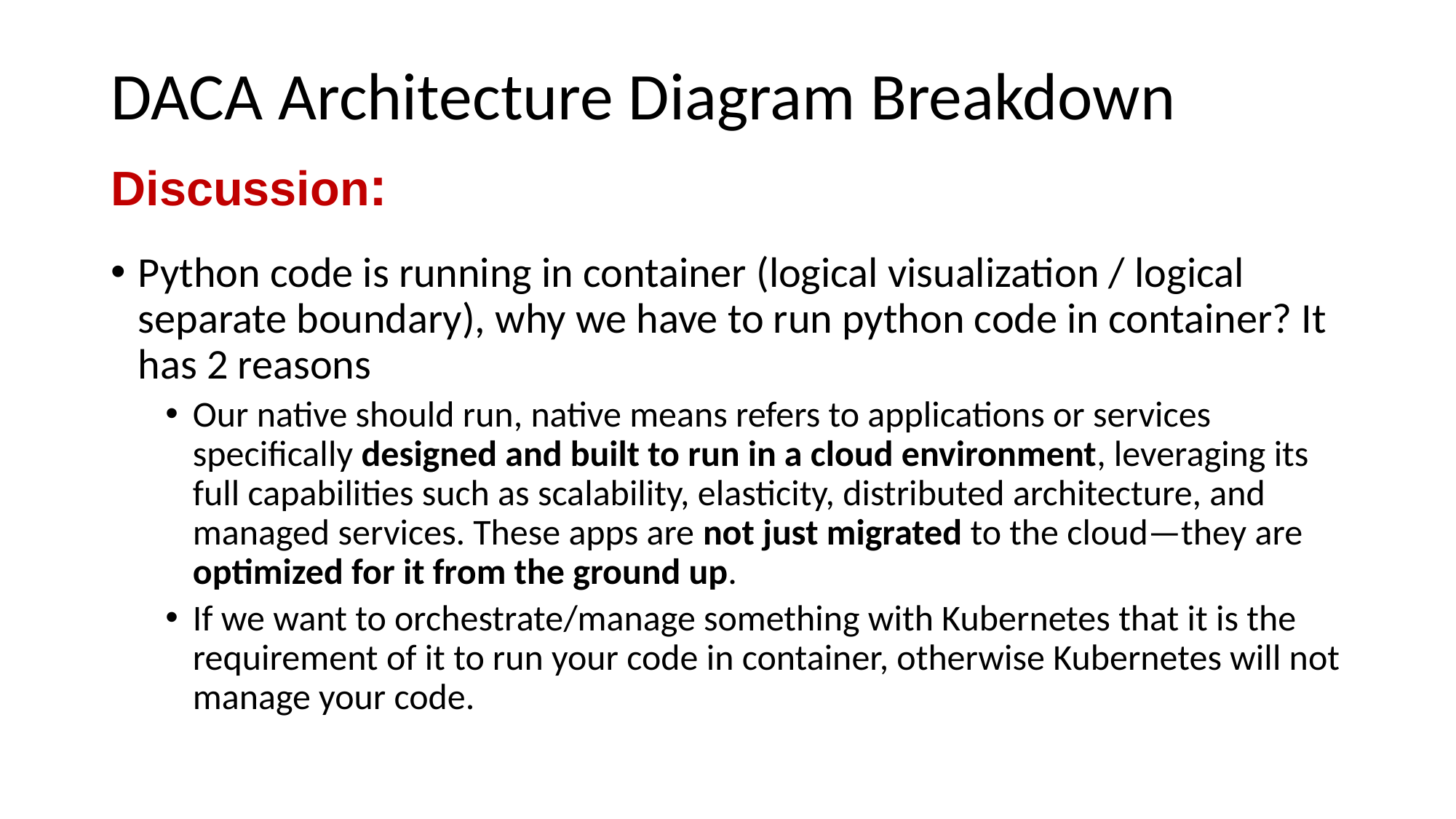

# DACA Architecture Diagram Breakdown
Discussion:
Python code is running in container (logical visualization / logical separate boundary), why we have to run python code in container? It has 2 reasons
Our native should run, native means refers to applications or services specifically designed and built to run in a cloud environment, leveraging its full capabilities such as scalability, elasticity, distributed architecture, and managed services. These apps are not just migrated to the cloud—they are optimized for it from the ground up.
If we want to orchestrate/manage something with Kubernetes that it is the requirement of it to run your code in container, otherwise Kubernetes will not manage your code.